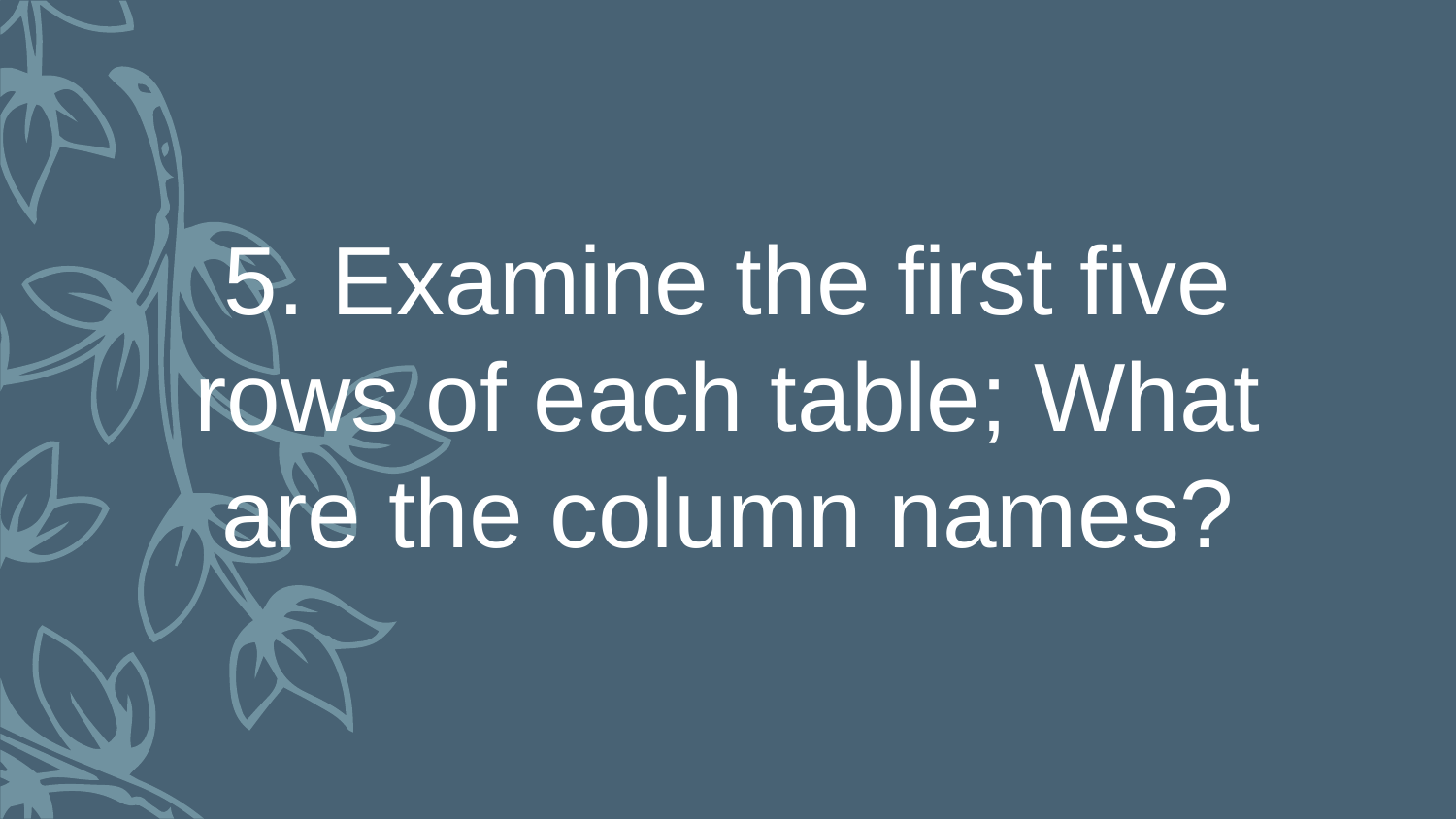

5. Examine the first five rows of each table; What are the column names?